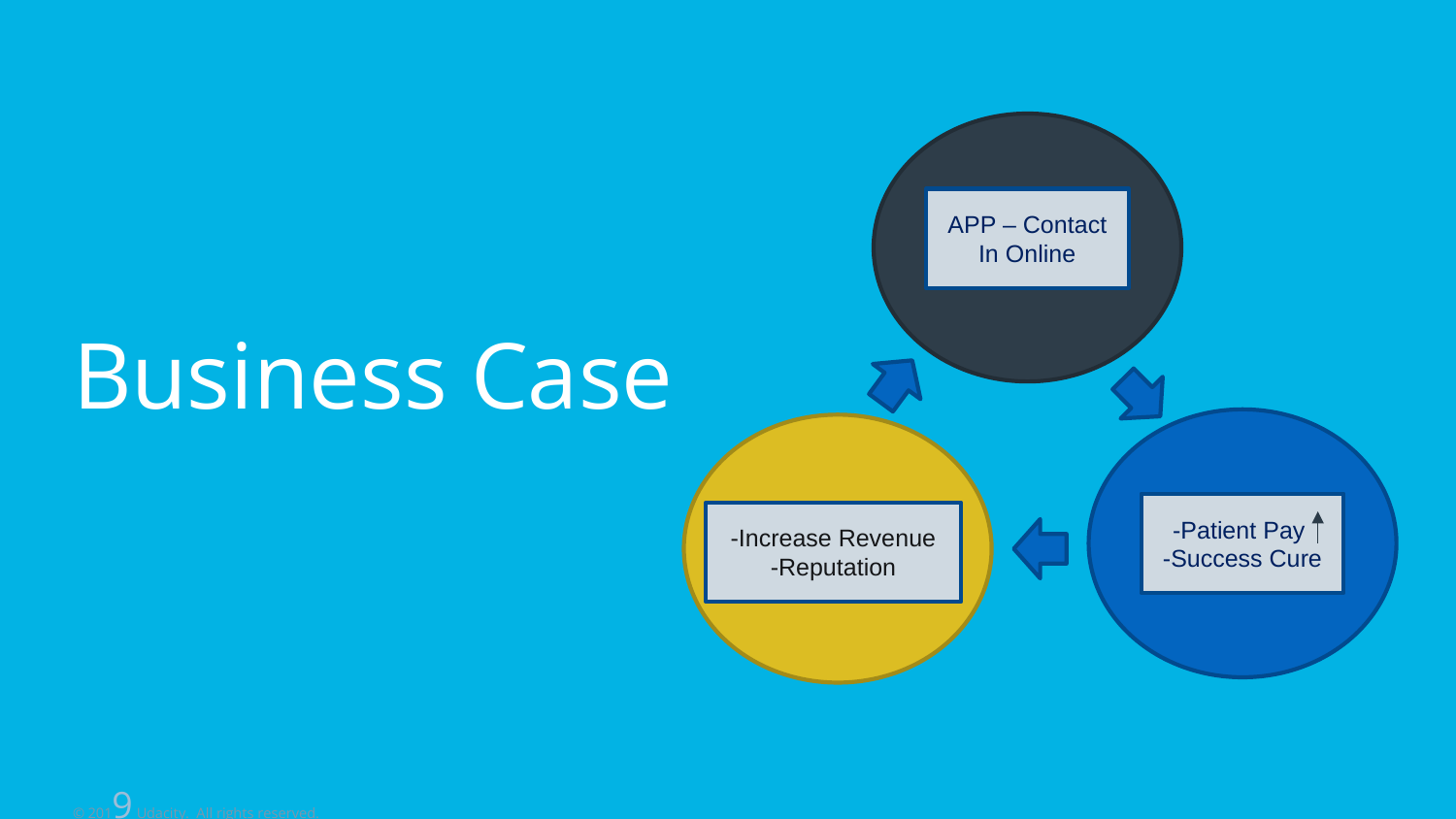

APP – Contact In Online
# Business Case

-Patient Pay
-Success Cure
-Increase Revenue
-Reputation

© 2019 Udacity.  All rights reserved.